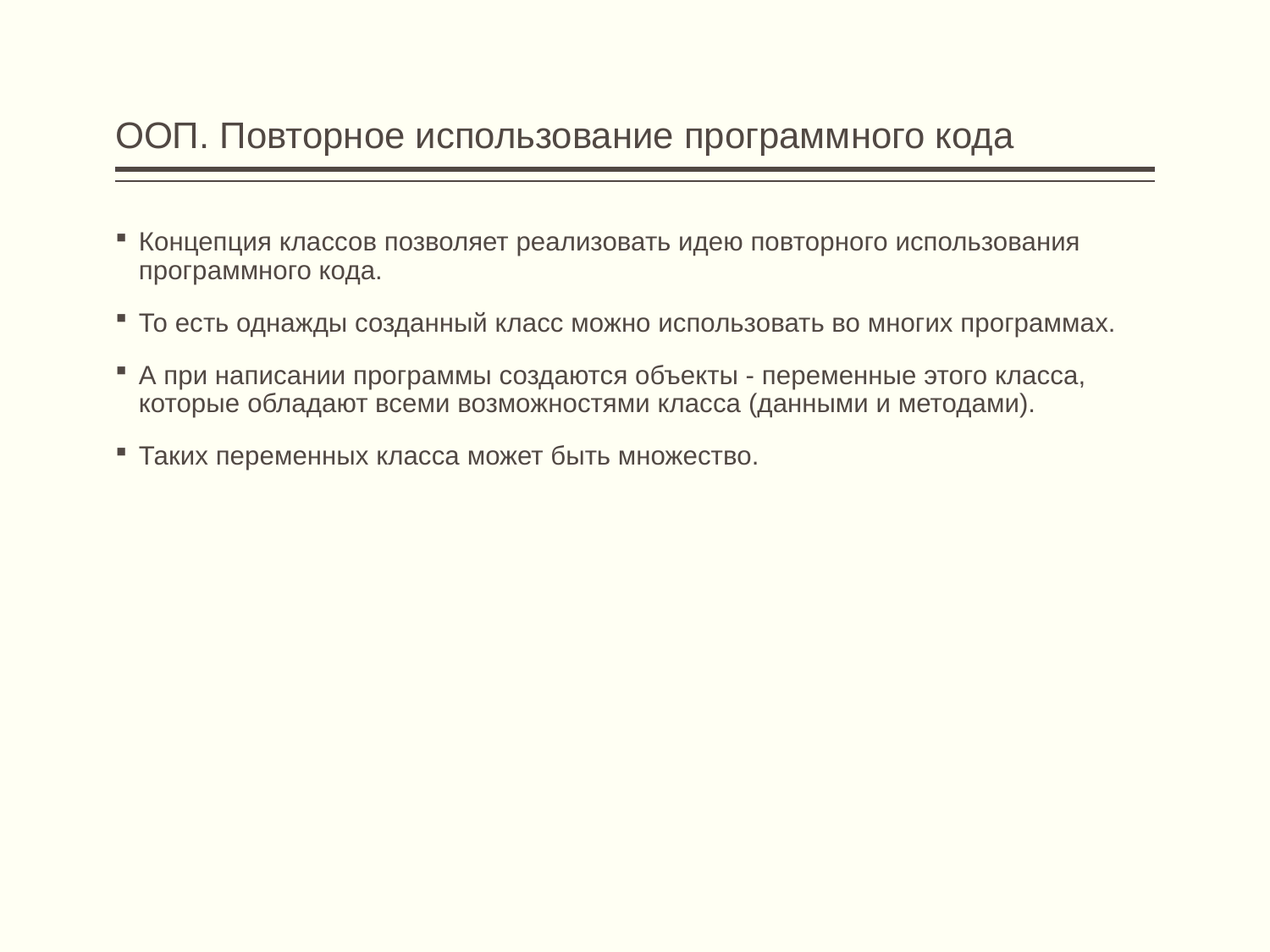

# ООП. Повторное использование программного кода
Концепция классов позволяет реализовать идею повторного использования программного кода.
То есть однажды созданный класс можно использовать во многих программах.
А при написании программы создаются объекты - переменные этого класса, которые обладают всеми возможностями класса (данными и методами).
Таких переменных класса может быть множество.